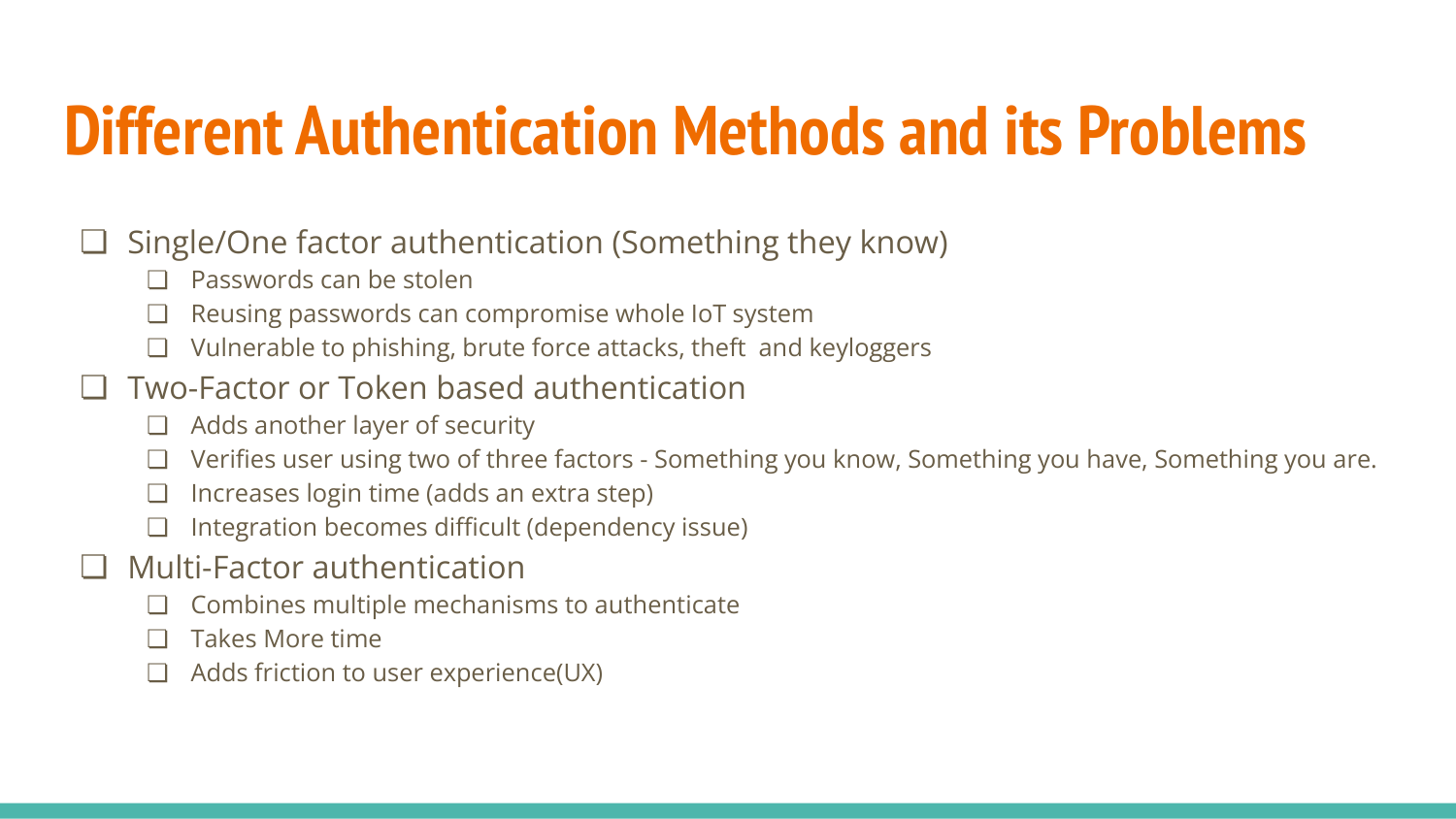

# Different Authentication Methods and its Problems
Single/One factor authentication (Something they know)
Passwords can be stolen
Reusing passwords can compromise whole IoT system
Vulnerable to phishing, brute force attacks, theft  and keyloggers
Two-Factor or Token based authentication
Adds another layer of security
Verifies user using two of three factors - Something you know, Something you have, Something you are.
Increases login time (adds an extra step)
Integration becomes difficult (dependency issue)
Multi-Factor authentication
Combines multiple mechanisms to authenticate
Takes More time
Adds friction to user experience(UX)